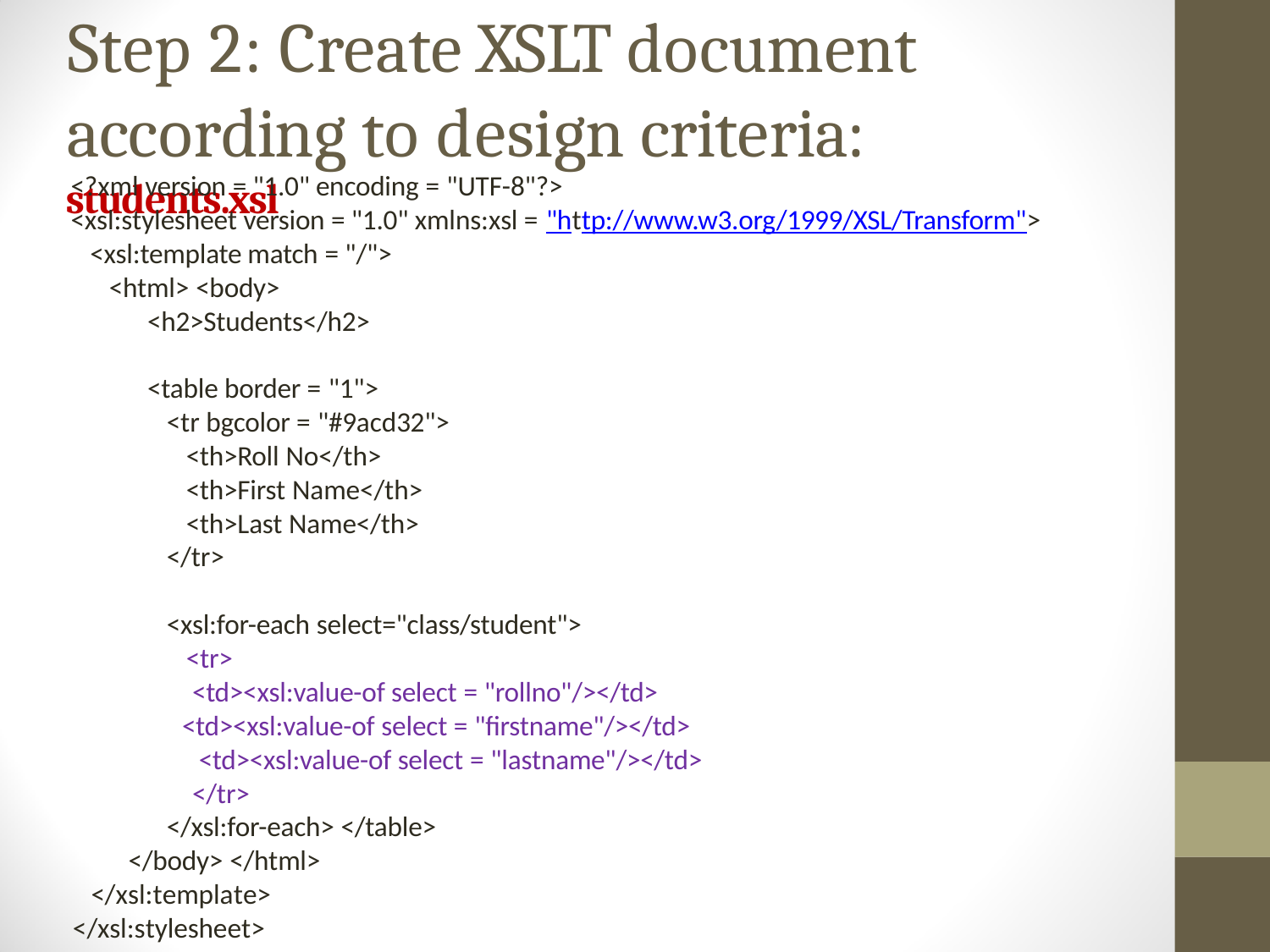

# Step 2: Create XSLT document  according to design criteria: students.xsl
<?xml version = "1.0" encoding = "UTF-8"?>
<xsl:stylesheet version = "1.0" xmlns:xsl = "http://www.w3.org/1999/XSL/Transform">
<xsl:template match = "/">
<html> <body>
<h2>Students</h2>

<table border = "1">
<tr bgcolor = "#9acd32">
<th>Roll No</th>
<th>First Name</th>
<th>Last Name</th>
</tr>

<xsl:for-each select="class/student">
<tr>
<td><xsl:value-of select = "rollno"/></td>
<td><xsl:value-of select = "firstname"/></td>
<td><xsl:value-of select = "lastname"/></td>
</tr>
</xsl:for-each> </table>
</body> </html>
</xsl:template>
</xsl:stylesheet>